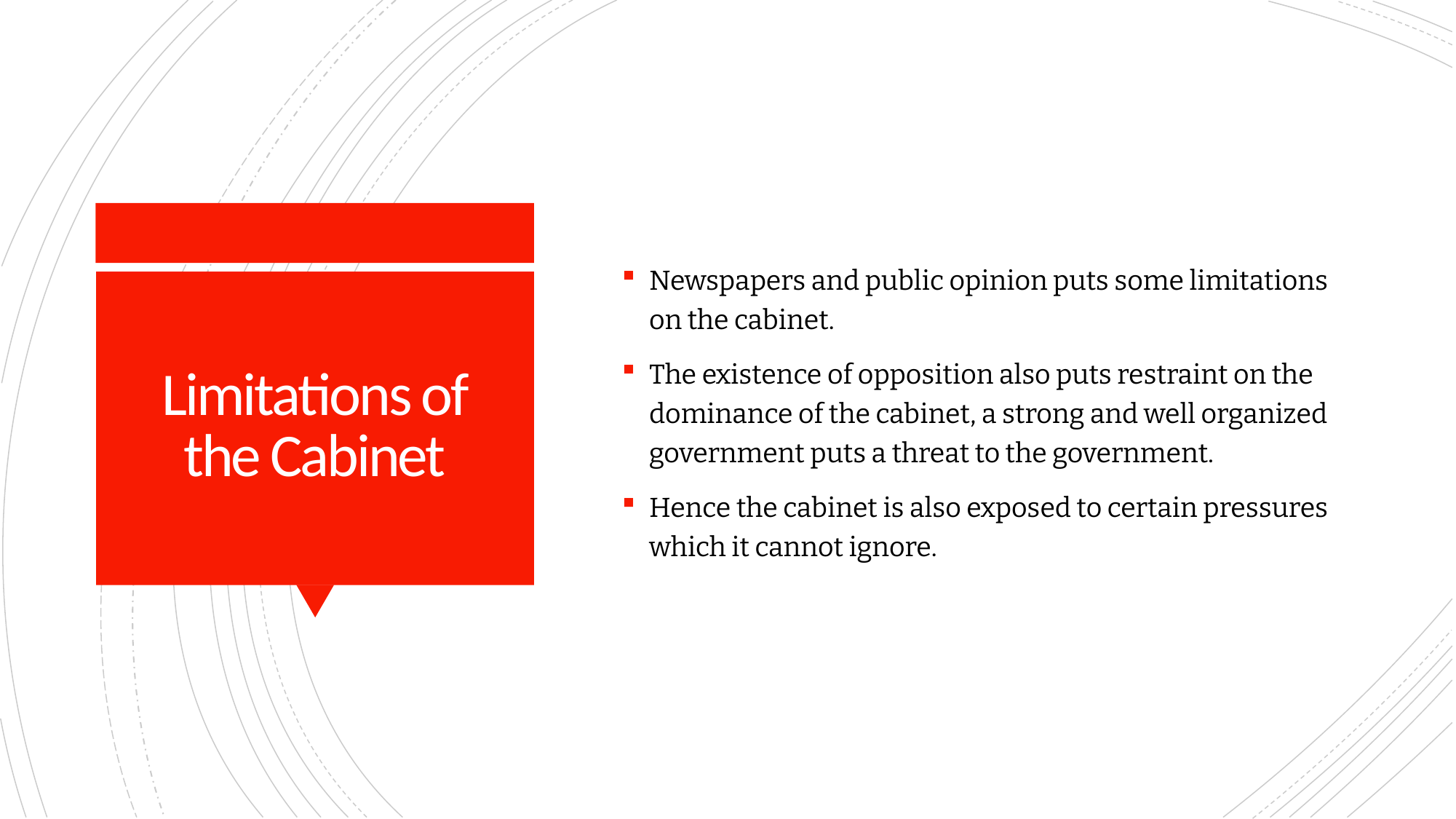

Newspapers and public opinion puts some limitations on the cabinet.
The existence of opposition also puts restraint on the dominance of the cabinet, a strong and well organized government puts a threat to the government.
Hence the cabinet is also exposed to certain pressures which it cannot ignore.
# Limitations of the Cabinet